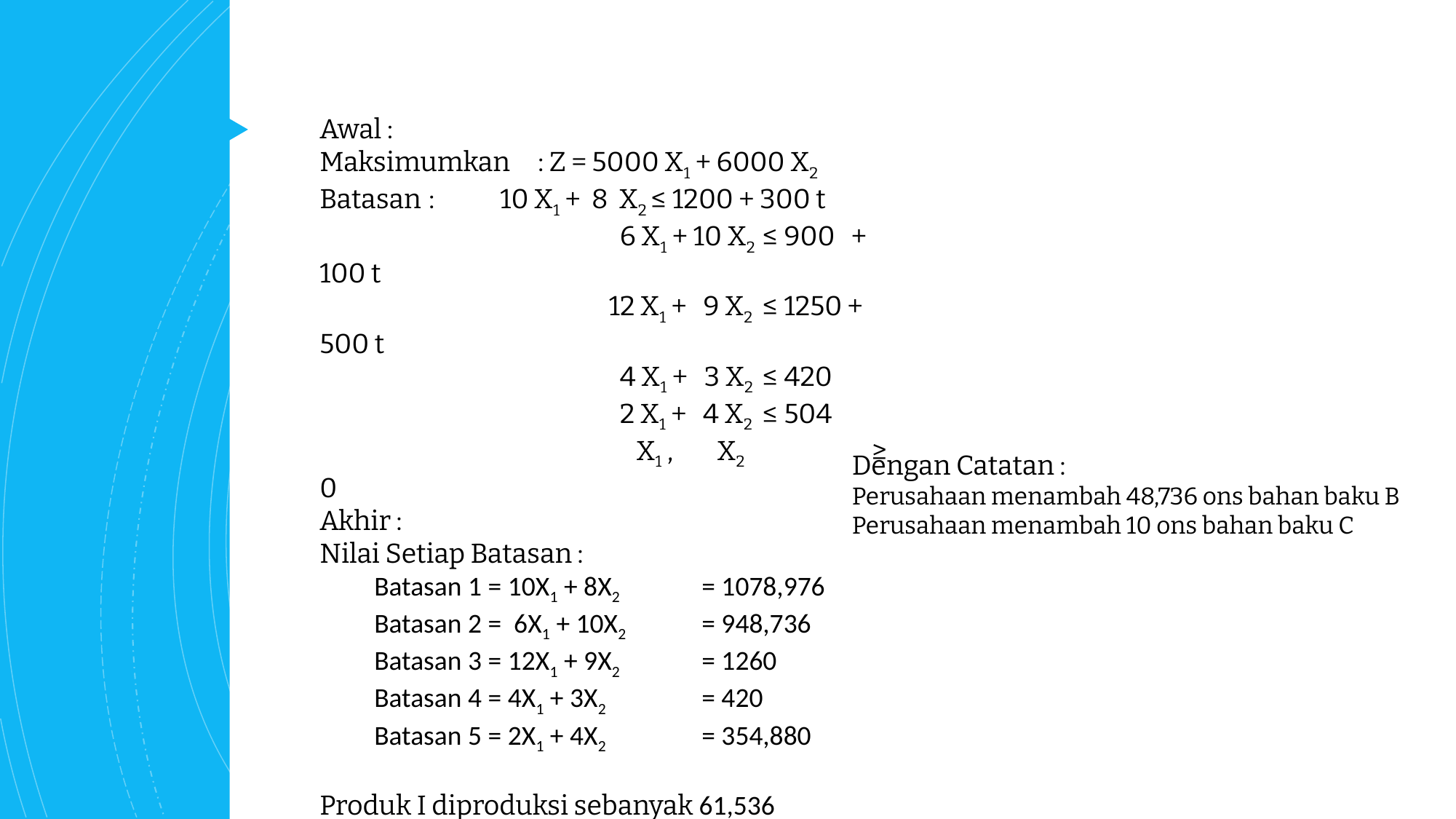

Awal :
Maksimumkan	: Z = 5000 X1 + 6000 X2
Batasan	:            10 X1 +  8  X2	 ≤ 1200 + 300 t
		               6 X1 + 10 X2	 ≤ 900   + 100 t
		             12 X1 +   9 X2	 ≤ 1250 + 500 t
		               4 X1 +   3 X2	 ≤ 420
		               2 X1 +   4 X2	 ≤ 504
		                  X1 ,        X2	  	 ≥ 0
Akhir :
Nilai Setiap Batasan :
Batasan 1 = 10X1 + 8X2	= 1078,976
Batasan 2 =  6X1 + 10X2	= 948,736
Batasan 3 = 12X1 + 9X2	= 1260
Batasan 4 = 4X1 + 3X2	= 420
Batasan 5 = 2X1 + 4X2	= 354,880

Produk I diproduksi sebanyak 61,536
Produk II diproduksi sebanyak 57,952
Keuntungan yang diperoleh 655392 IDR

Dengan Catatan :
Perusahaan menambah 48,736 ons bahan baku B
Perusahaan menambah 10 ons bahan baku C